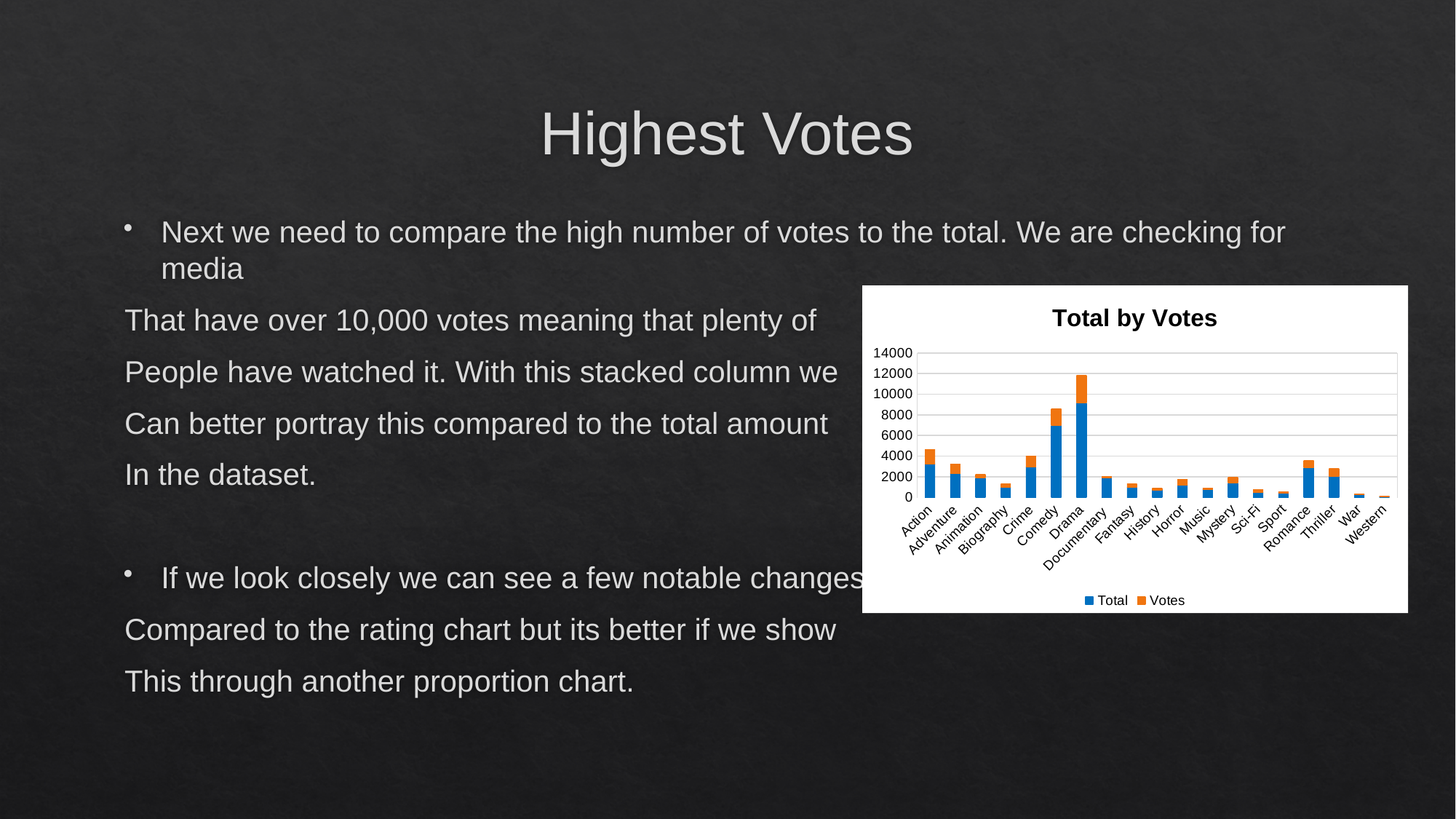

# Highest Votes
Next we need to compare the high number of votes to the total. We are checking for media
That have over 10,000 votes meaning that plenty of
People have watched it. With this stacked column we
Can better portray this compared to the total amount
In the dataset.

If we look closely we can see a few notable changes
Compared to the rating chart but its better if we show
This through another proportion chart.

### Chart: Total by Votes

| Category | Total | Votes |
|---|---|---|
| Action | 3244.0 | 1407.0 |
| Adventure | 2309.0 | 875.0 |
| Animation | 1850.0 | 360.0 |
| Biography | 941.0 | 349.0 |
| Crime | 2919.0 | 1041.0 |
| Comedy | 6960.0 | 1617.0 |
| Drama | 9128.0 | 2706.0 |
| Documentary  | 1880.0 | 134.0 |
| Fantasy | 958.0 | 345.0 |
| History | 713.0 | 180.0 |
| Horror | 1185.0 | 518.0 |
| Music | 719.0 | 154.0 |
| Mystery | 1360.0 | 604.0 |
| Sci-Fi | 487.0 | 278.0 |
| Sport | 422.0 | 99.0 |
| Romance | 2839.0 | 700.0 |
| Thriller | 2010.0 | 780.0 |
| War | 267.0 | 70.0 |
| Western | 58.0 | 29.0 |